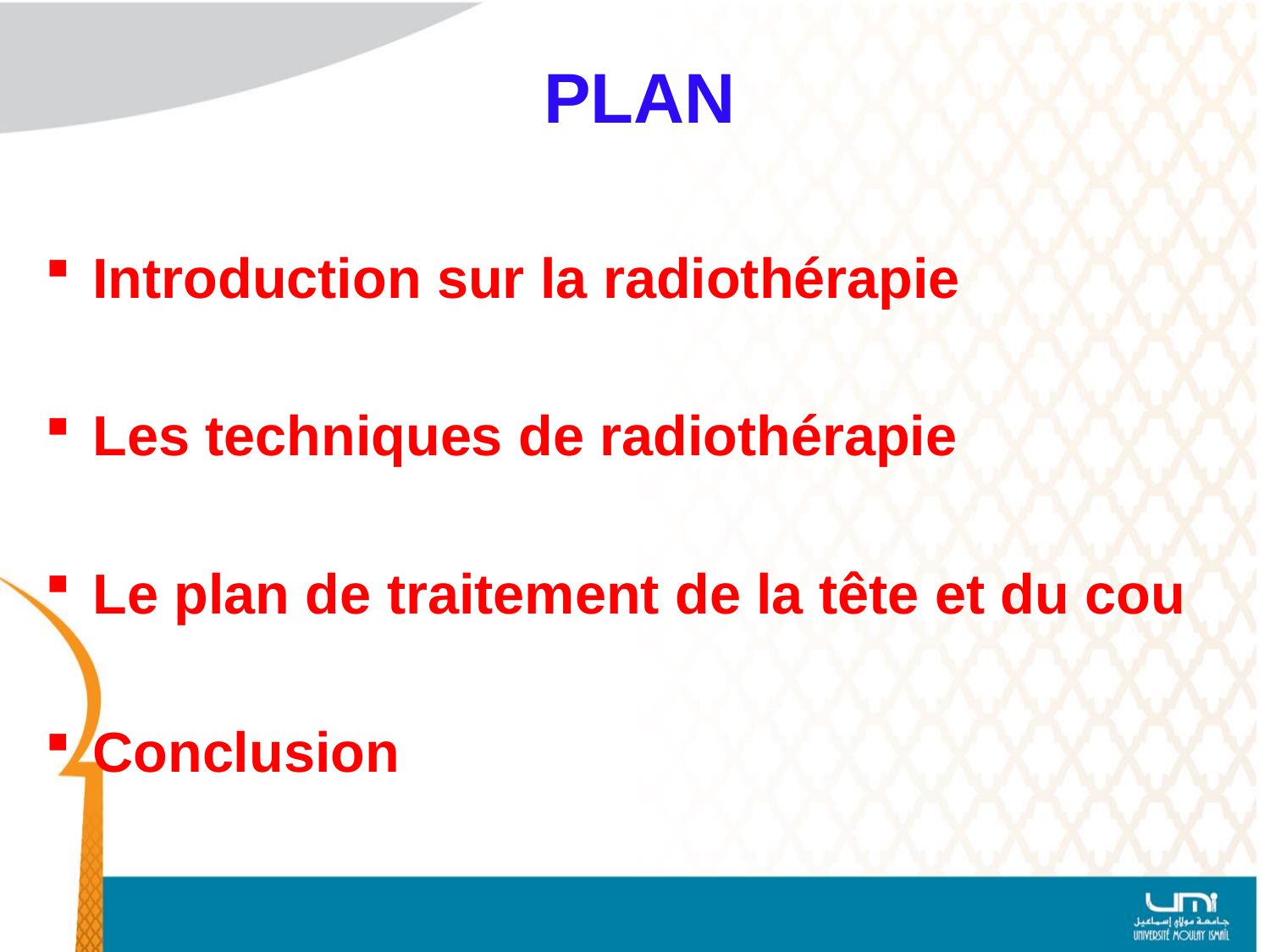

# PLAN

Introduction sur la radiothérapie

Les techniques de radiothérapie

Le plan de traitement de la tête et du cou

Conclusion